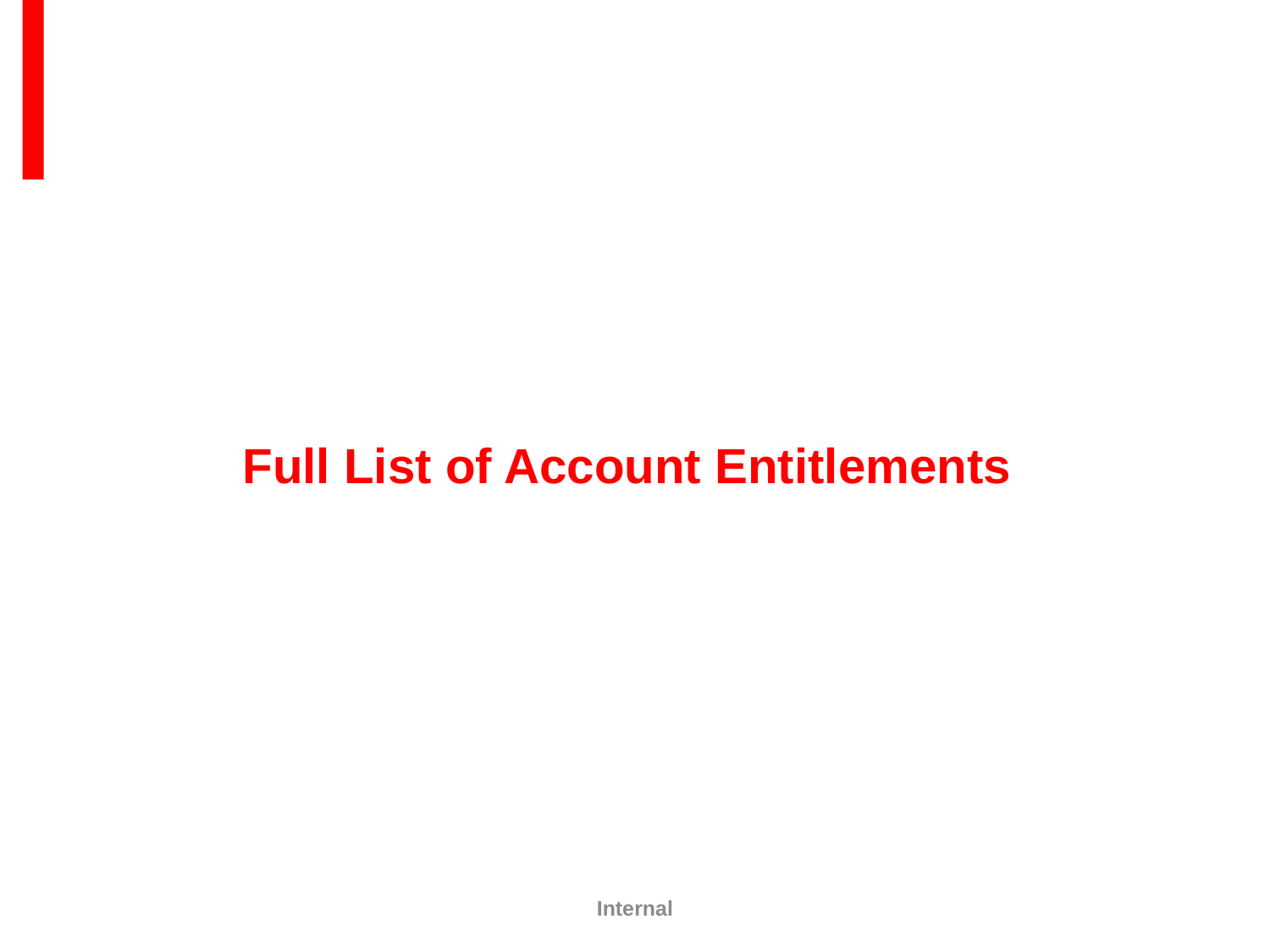

# Full List of Account Entitlements
Internal